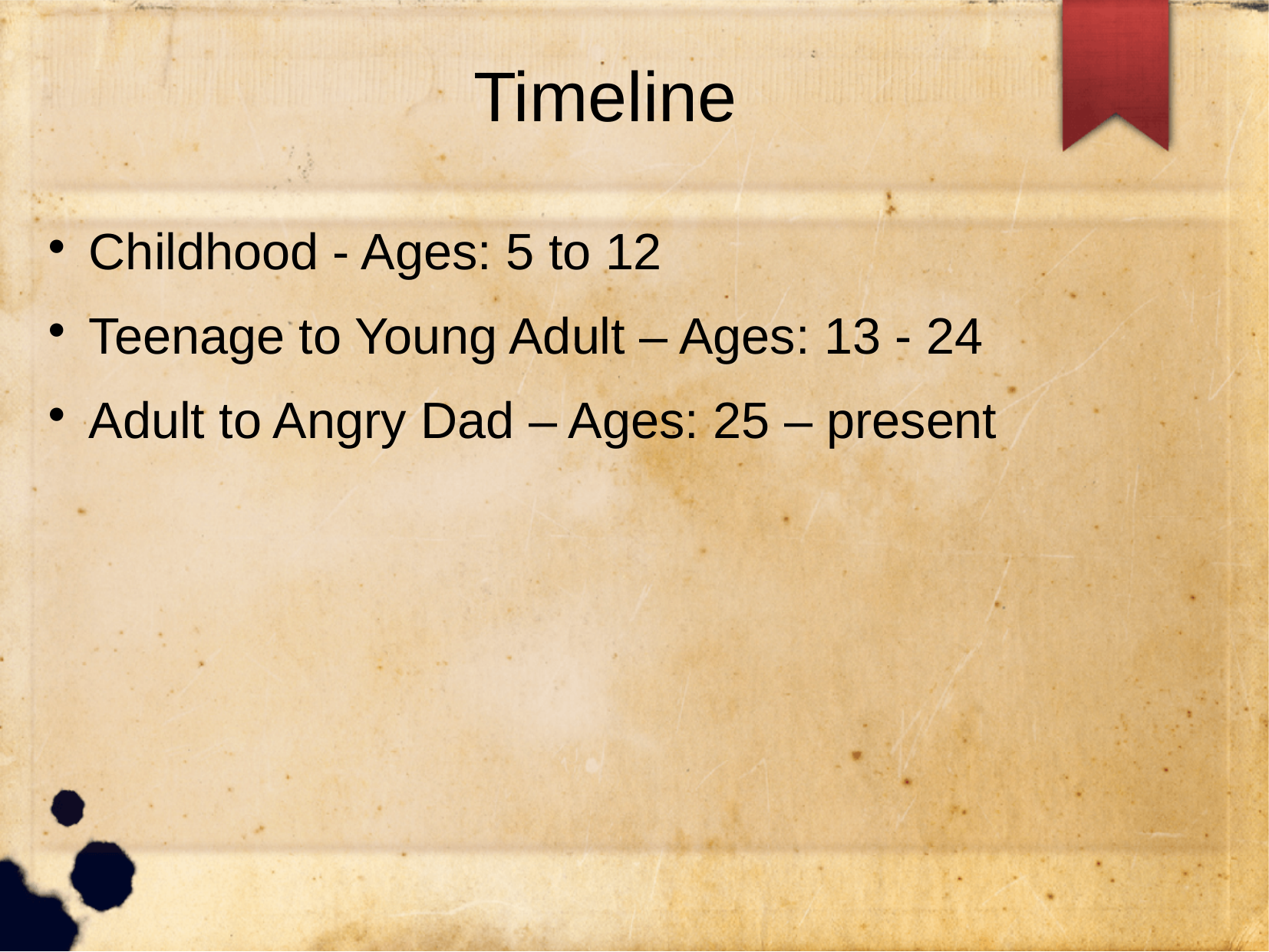

Timeline
Childhood - Ages: 5 to 12
Teenage to Young Adult – Ages: 13 - 24
Adult to Angry Dad – Ages: 25 – present